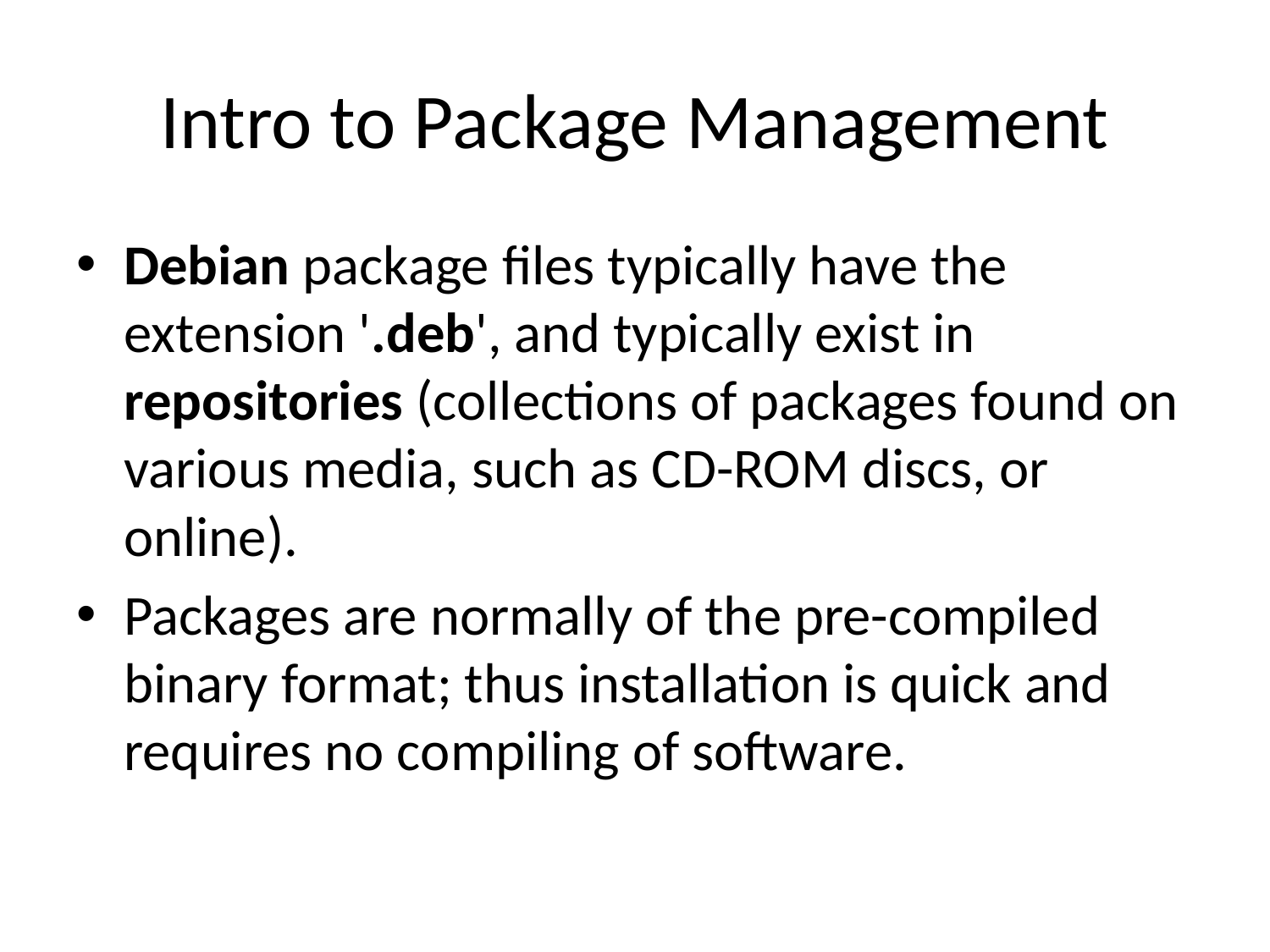

# Intro to Package Management
Debian package files typically have the extension '.deb', and typically exist in repositories (collections of packages found on various media, such as CD-ROM discs, or online).
Packages are normally of the pre-compiled binary format; thus installation is quick and requires no compiling of software.